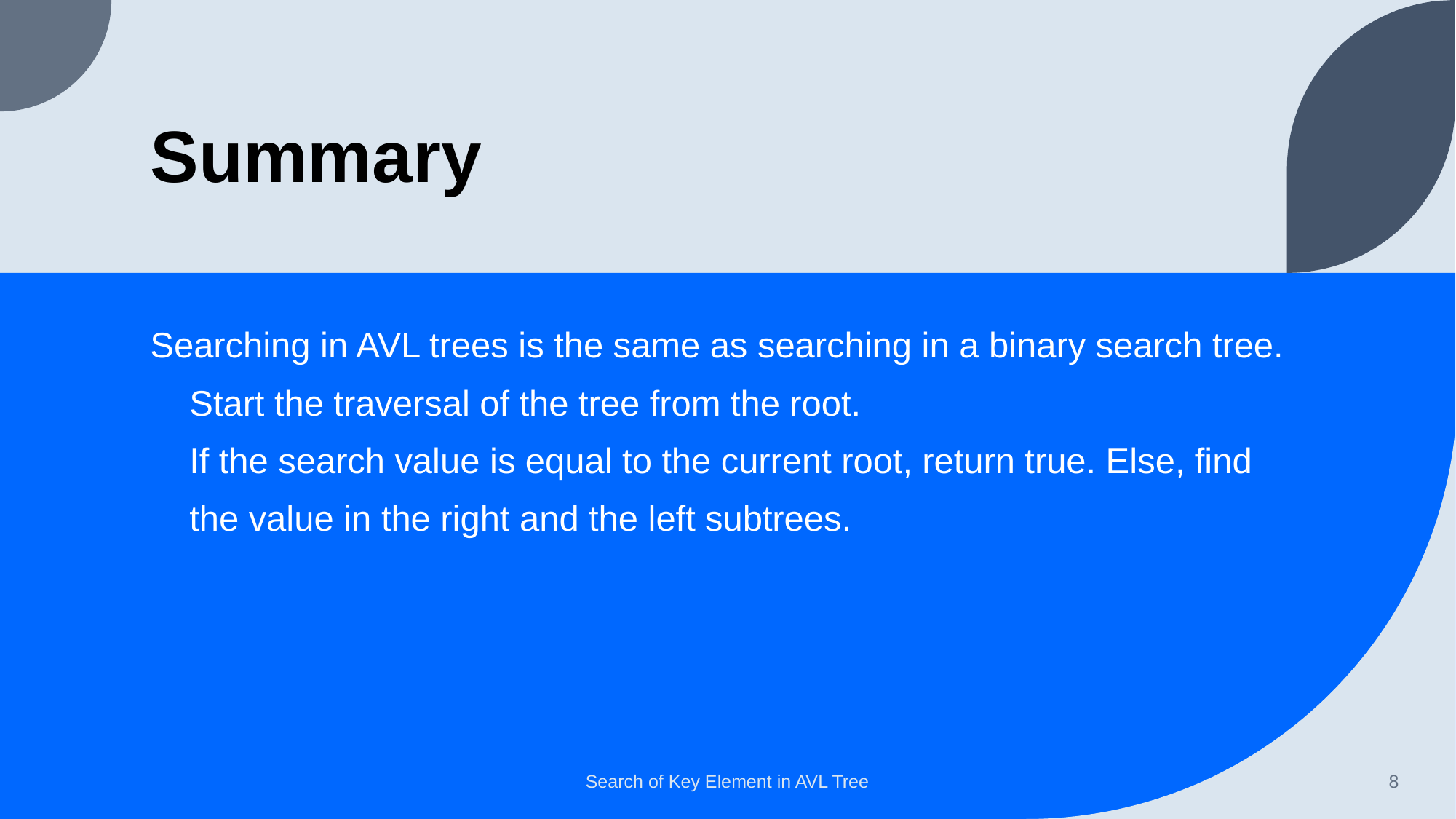

# Summary
Searching in AVL trees is the same as searching in a binary search tree.
    Start the traversal of the tree from the root.
    If the search value is equal to the current root, return true. Else, find
    the value in the right and the left subtrees.

Search of Key Element in AVL Tree
8